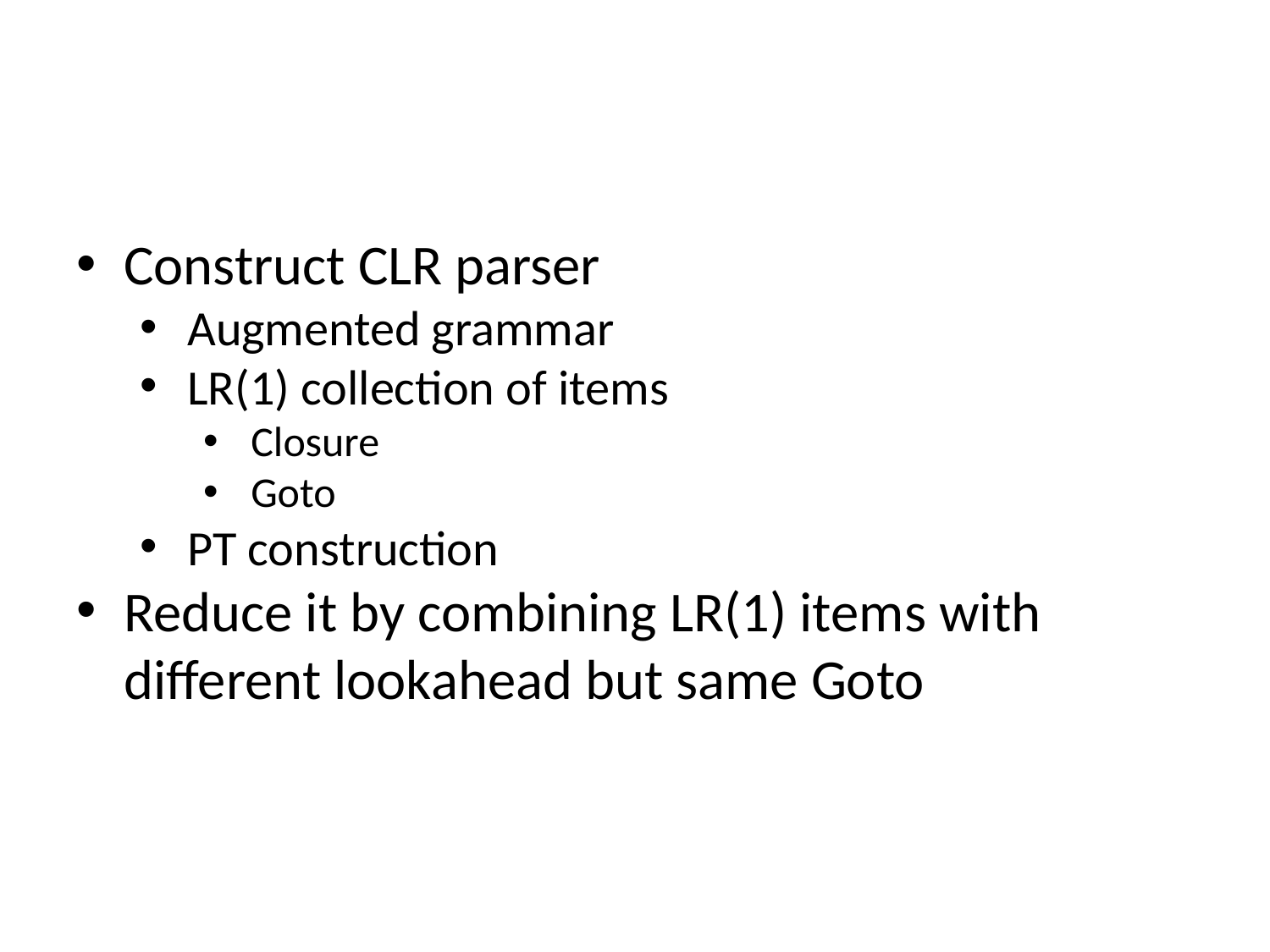

#
Construct CLR parser
Augmented grammar
LR(1) collection of items
Closure
Goto
PT construction
Reduce it by combining LR(1) items with different lookahead but same Goto